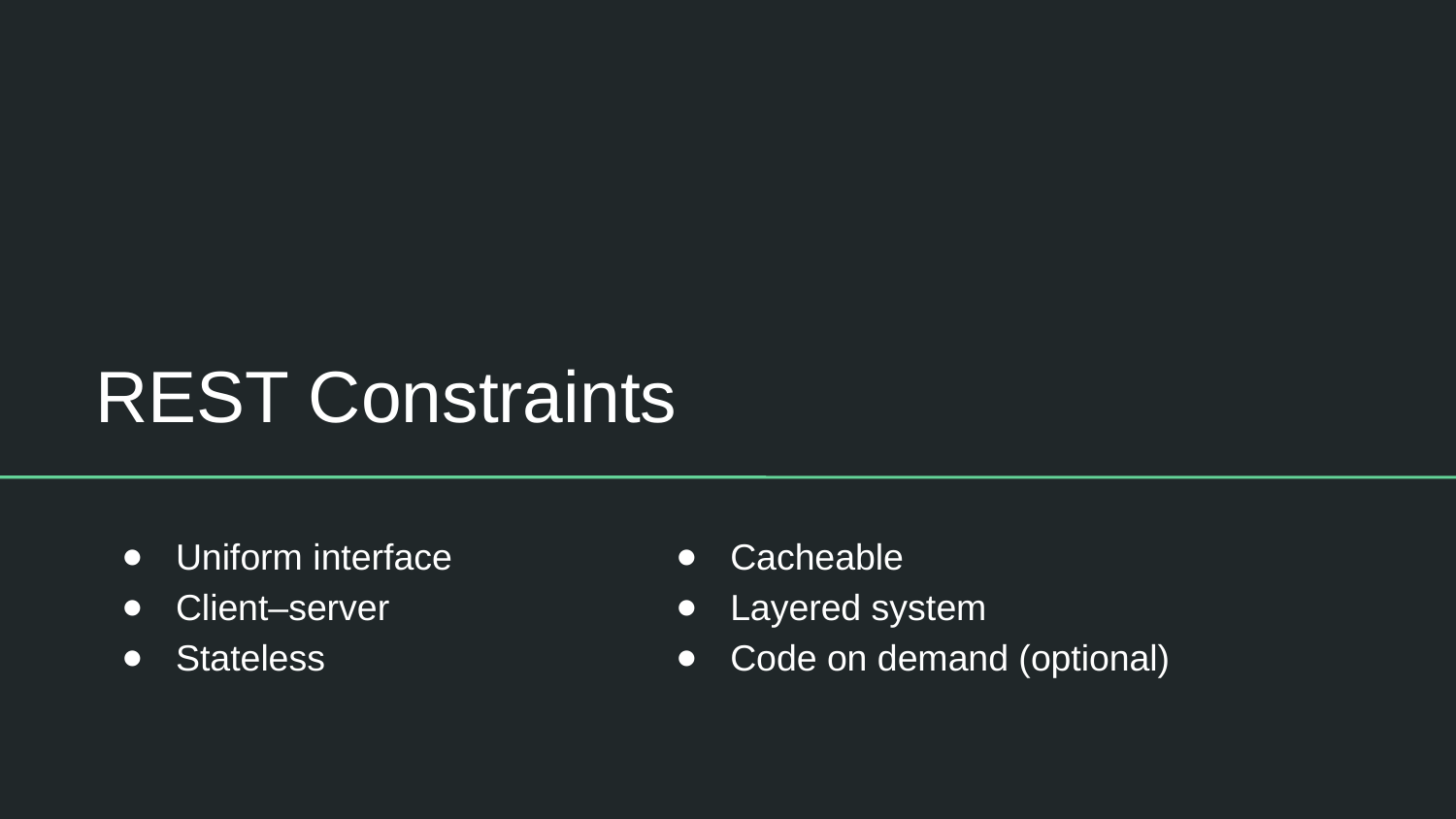

REST Constraints
Uniform interface
Client–server
Stateless
Cacheable
Layered system
Code on demand (optional)